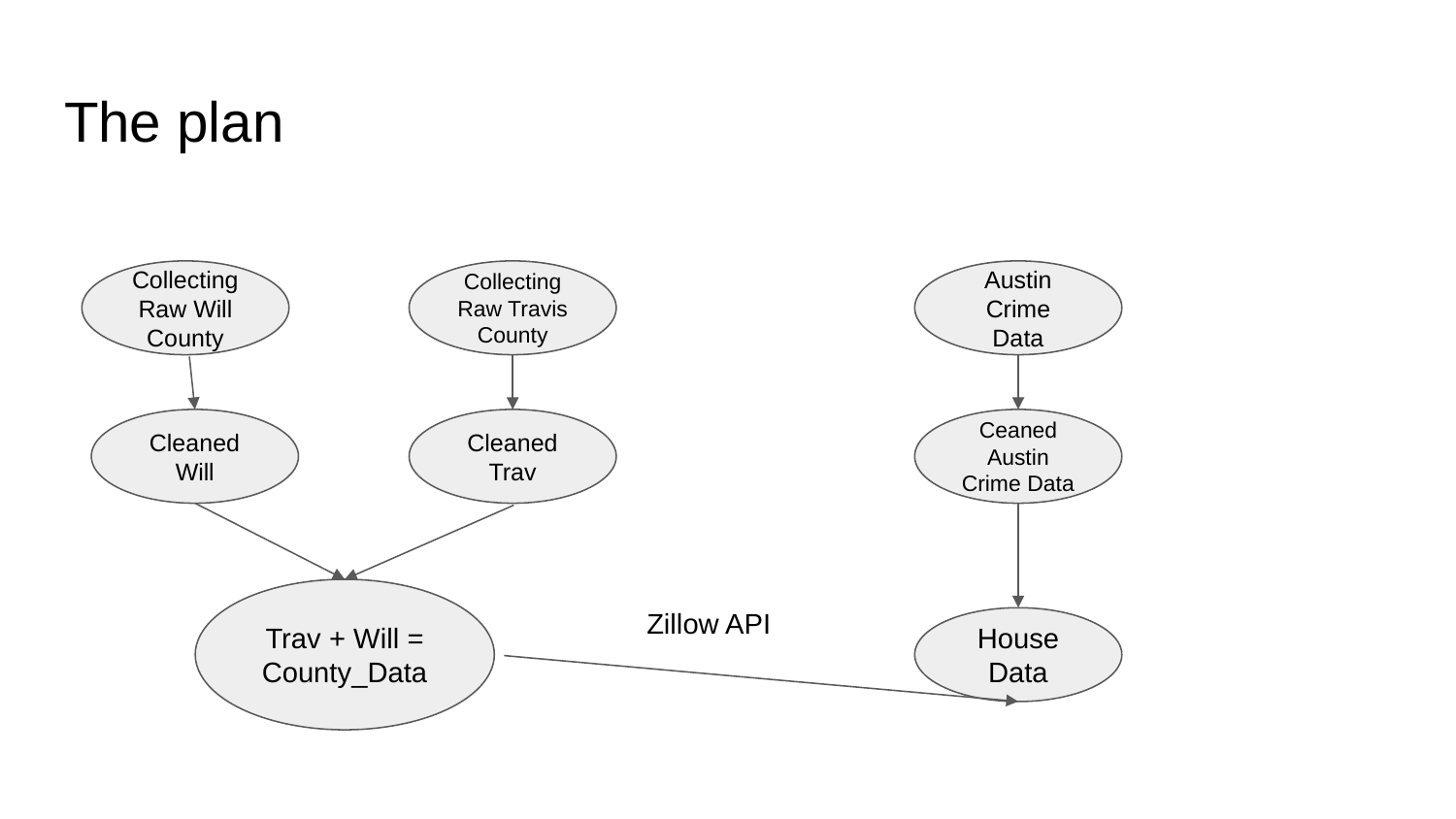

# The plan
Collecting Raw Will County
Collecting Raw Travis County
Austin Crime Data
Cleaned Will
Cleaned Trav
Ceaned
Austin Crime Data
Trav + Will = County_Data
Zillow API
House Data